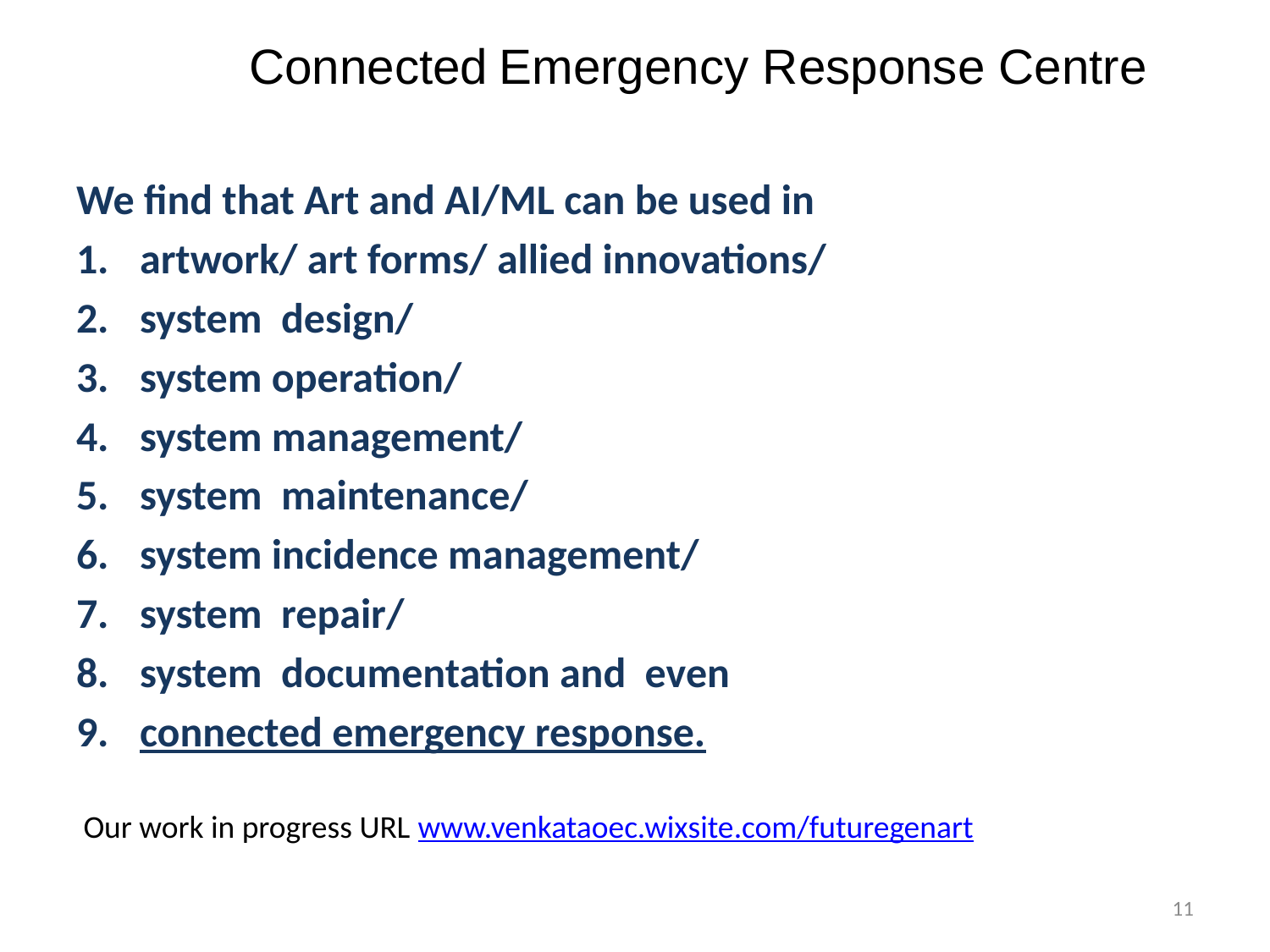

# Connected Emergency Response Centre

We find that Art and AI/ML can be used in
artwork/ art forms/ allied innovations/
system  design/
system operation/
system management/
system  maintenance/
system incidence management/
system  repair/
system  documentation and  even
connected emergency response.

 Our work in progress URL www.venkataoec.wixsite.com/futuregenart

11